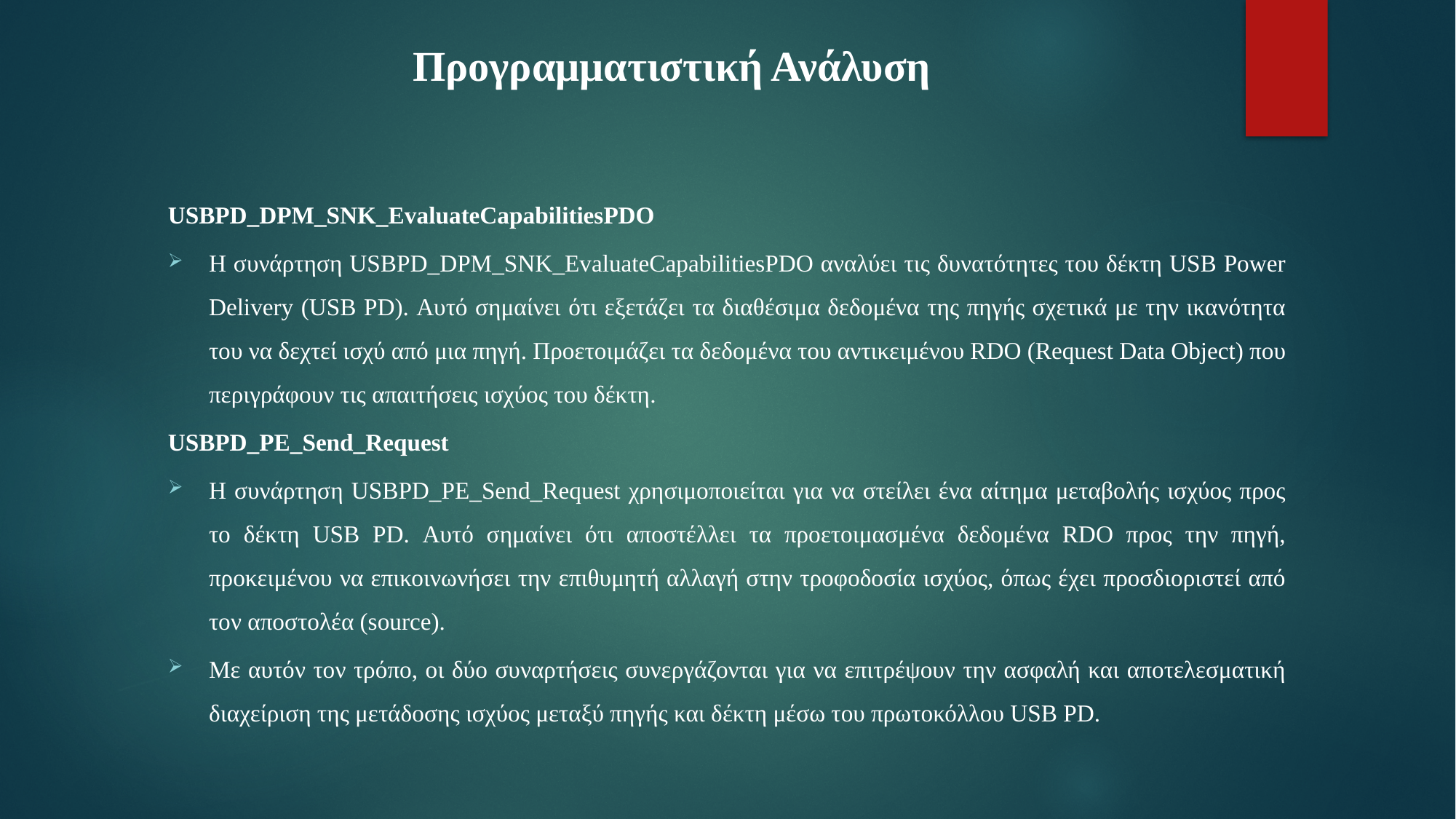

# Προγραμματιστική Ανάλυση
USBPD_DPM_SNK_EvaluateCapabilitiesPDO
Η συνάρτηση USBPD_DPM_SNK_EvaluateCapabilitiesPDO αναλύει τις δυνατότητες του δέκτη USB Power Delivery (USB PD). Αυτό σημαίνει ότι εξετάζει τα διαθέσιμα δεδομένα της πηγής σχετικά με την ικανότητα του να δεχτεί ισχύ από μια πηγή. Προετοιμάζει τα δεδομένα του αντικειμένου RDO (Request Data Object) που περιγράφουν τις απαιτήσεις ισχύος του δέκτη.
USBPD_PE_Send_Request
Η συνάρτηση USBPD_PE_Send_Request χρησιμοποιείται για να στείλει ένα αίτημα μεταβολής ισχύος προς το δέκτη USB PD. Αυτό σημαίνει ότι αποστέλλει τα προετοιμασμένα δεδομένα RDO προς την πηγή, προκειμένου να επικοινωνήσει την επιθυμητή αλλαγή στην τροφοδοσία ισχύος, όπως έχει προσδιοριστεί από τον αποστολέα (source).
Με αυτόν τον τρόπο, οι δύο συναρτήσεις συνεργάζονται για να επιτρέψουν την ασφαλή και αποτελεσματική διαχείριση της μετάδοσης ισχύος μεταξύ πηγής και δέκτη μέσω του πρωτοκόλλου USB PD.